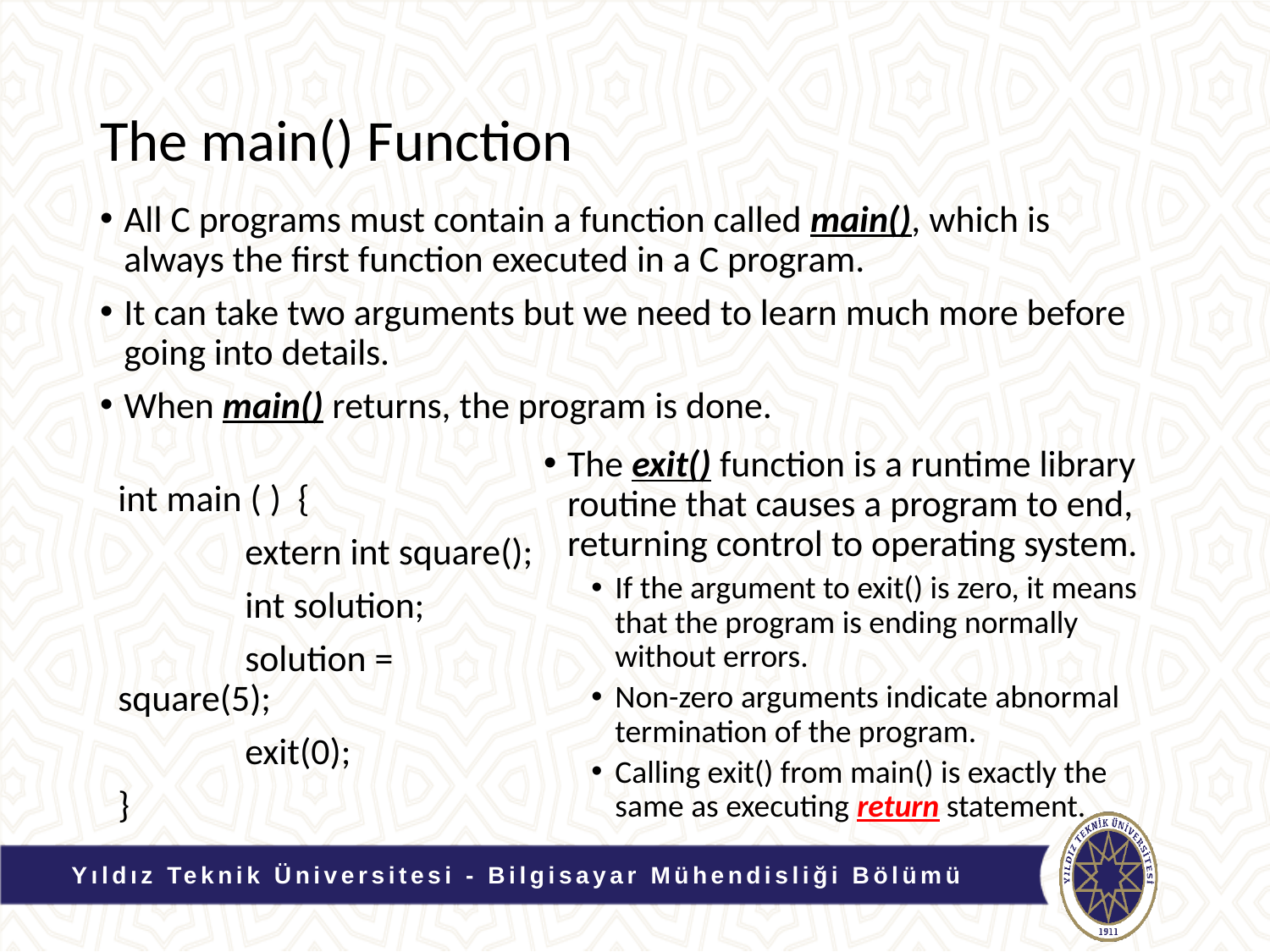

# The main() Function
All C programs must contain a function called main(), which is always the first function executed in a C program.
It can take two arguments but we need to learn much more before going into details.
When main() returns, the program is done.
The exit() function is a runtime library routine that causes a program to end, returning control to operating system.
If the argument to exit() is zero, it means that the program is ending normally without errors.
Non-zero arguments indicate abnormal termination of the program.
Calling exit() from main() is exactly the same as executing return statement.
int main ( )  {
	extern int square();
	int solution;
	solution = square(5);
	exit(0);
}

Yıldız Teknik Üniversitesi - Bilgisayar Mühendisliği Bölümü